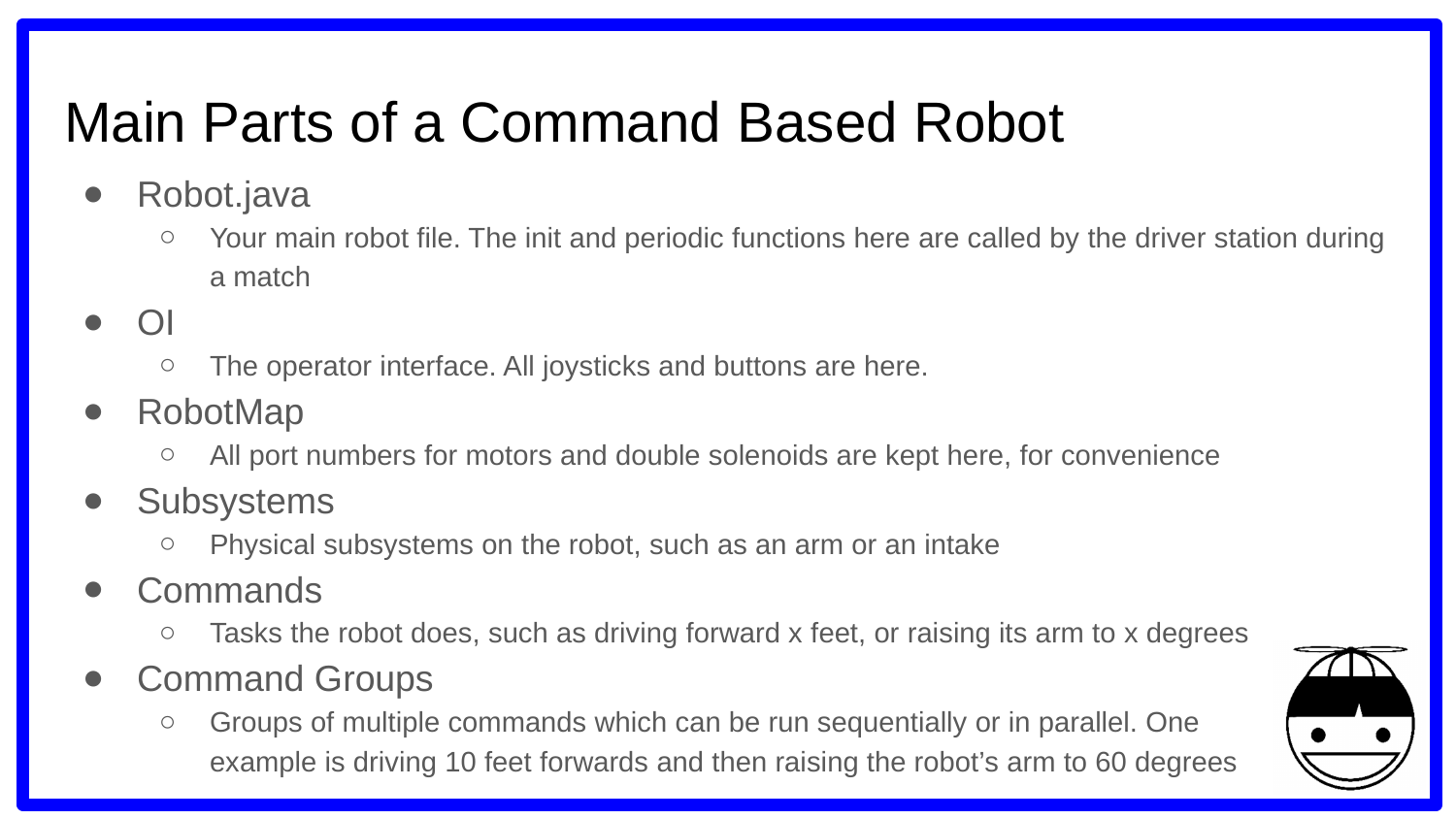

# Main Parts of a Command Based Robot
Robot.java
Your main robot file. The init and periodic functions here are called by the driver station during a match
OI
The operator interface. All joysticks and buttons are here.
RobotMap
All port numbers for motors and double solenoids are kept here, for convenience
Subsystems
Physical subsystems on the robot, such as an arm or an intake
Commands
Tasks the robot does, such as driving forward x feet, or raising its arm to x degrees
Command Groups
Groups of multiple commands which can be run sequentially or in parallel. One               example is driving 10 feet forwards and then raising the robot’s arm to 60 degrees